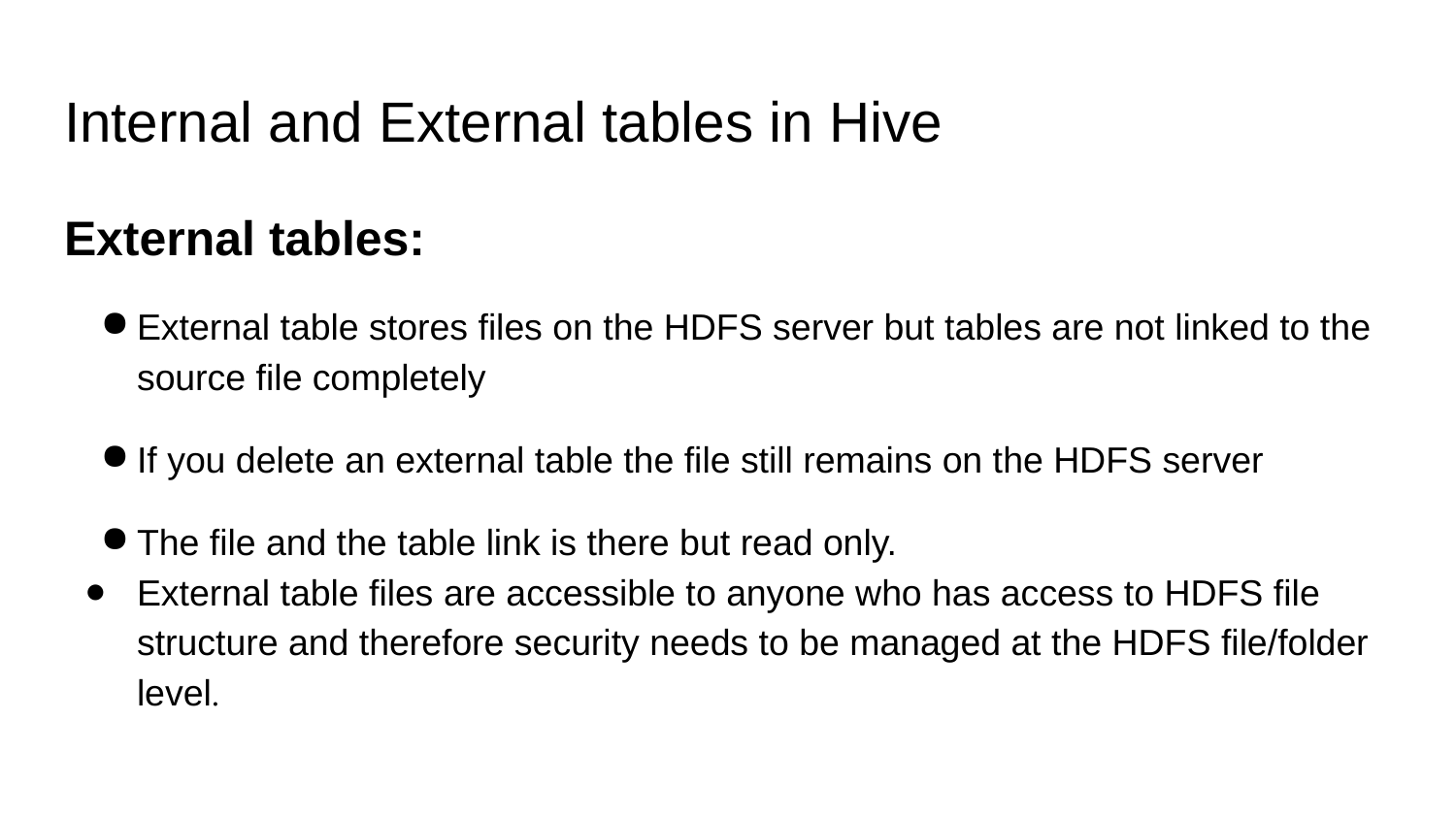

# Internal and External tables in Hive
External tables:
External table stores files on the HDFS server but tables are not linked to the source file completely
If you delete an external table the file still remains on the HDFS server
The file and the table link is there but read only.
External table files are accessible to anyone who has access to HDFS file structure and therefore security needs to be managed at the HDFS file/folder level.